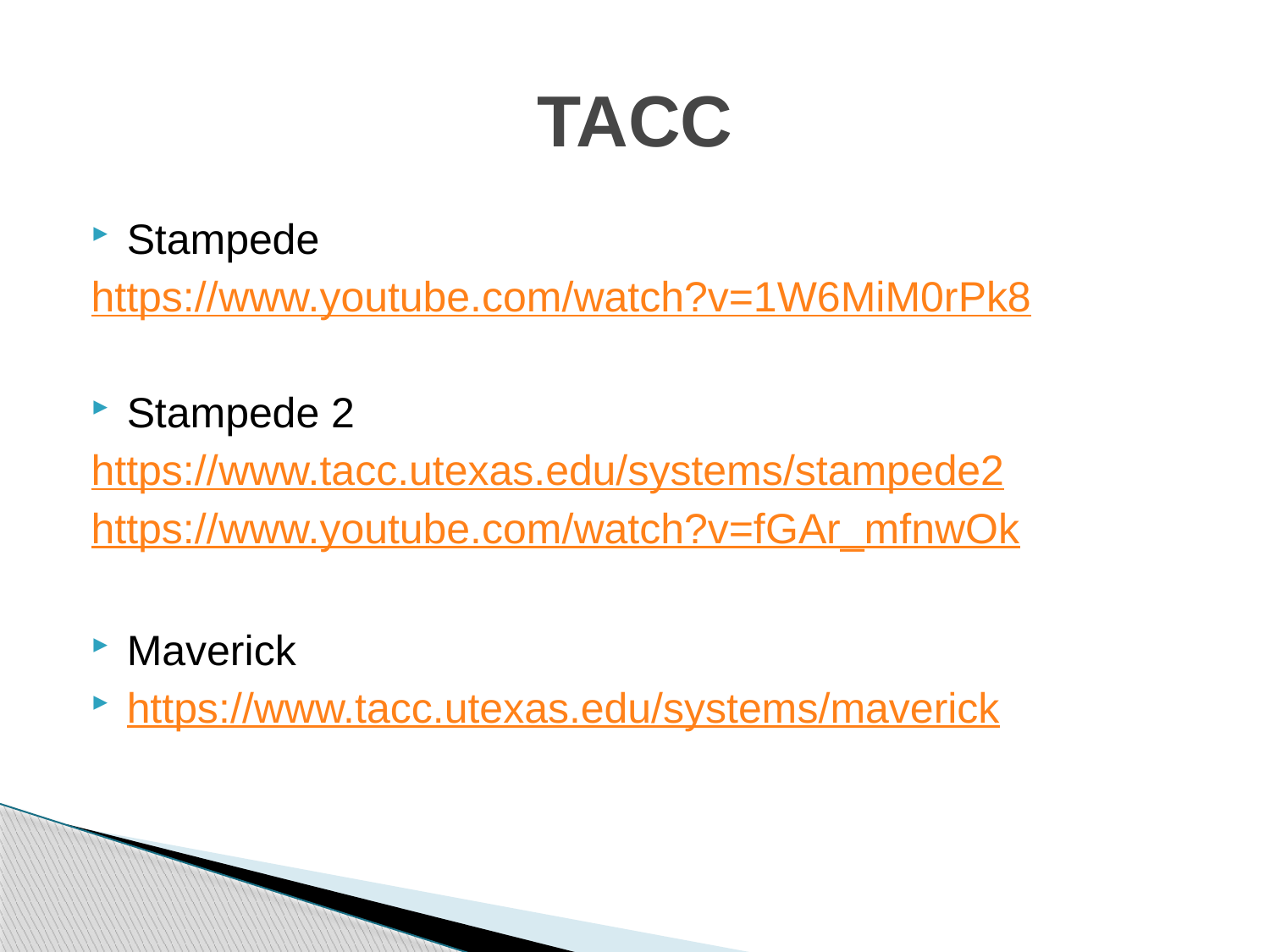

# TACC
Stampede
https://www.youtube.com/watch?v=1W6MiM0rPk8

Stampede 2
https://www.tacc.utexas.edu/systems/stampede2
https://www.youtube.com/watch?v=fGAr_mfnwOk

Maverick
https://www.tacc.utexas.edu/systems/maverick